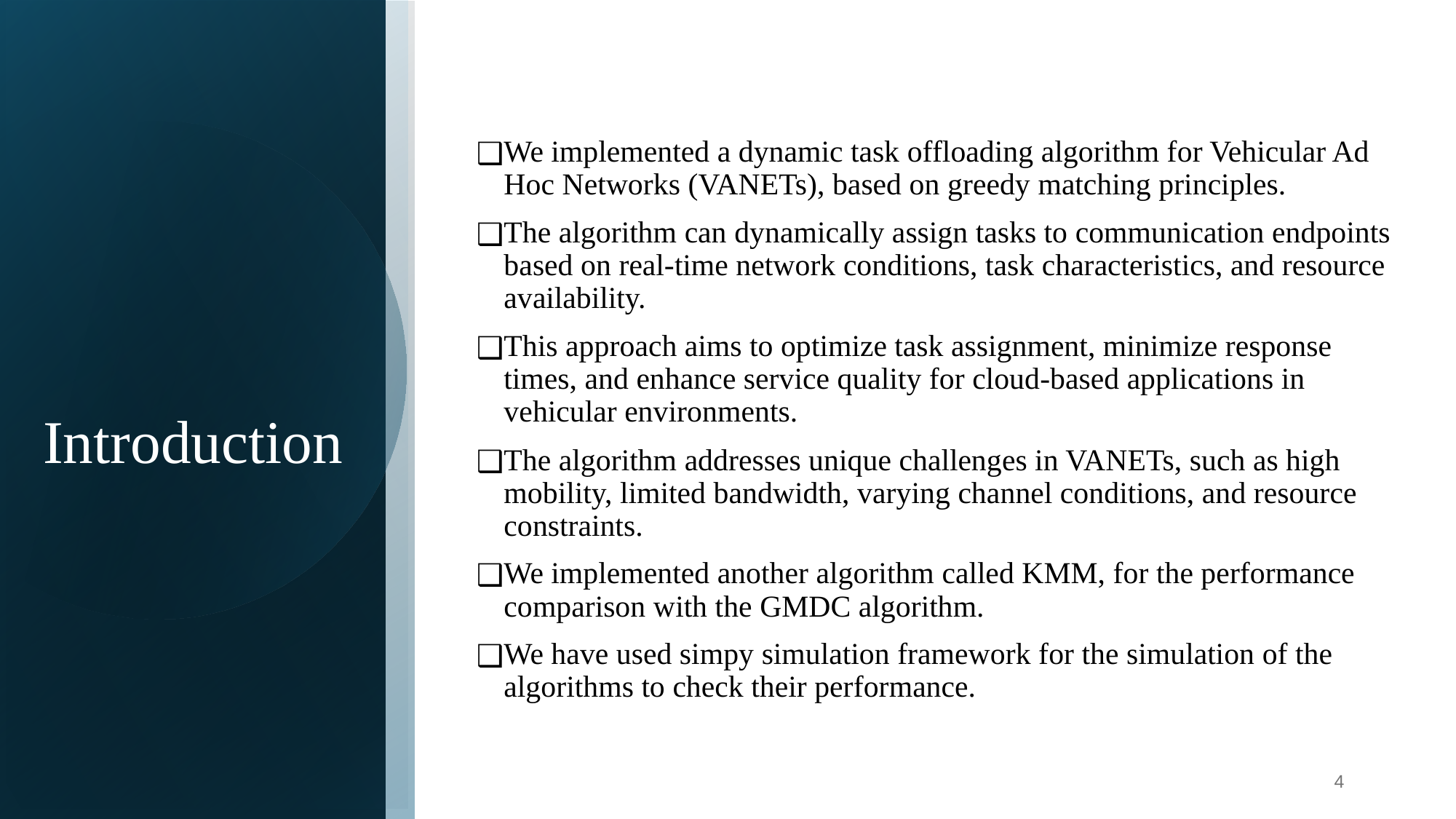

We implemented a dynamic task offloading algorithm for Vehicular Ad Hoc Networks (VANETs), based on greedy matching principles.
The algorithm can dynamically assign tasks to communication endpoints based on real-time network conditions, task characteristics, and resource availability.
This approach aims to optimize task assignment, minimize response times, and enhance service quality for cloud-based applications in vehicular environments.
The algorithm addresses unique challenges in VANETs, such as high mobility, limited bandwidth, varying channel conditions, and resource constraints.
We implemented another algorithm called KMM, for the performance comparison with the GMDC algorithm.
We have used simpy simulation framework for the simulation of the algorithms to check their performance.
# Introduction

4